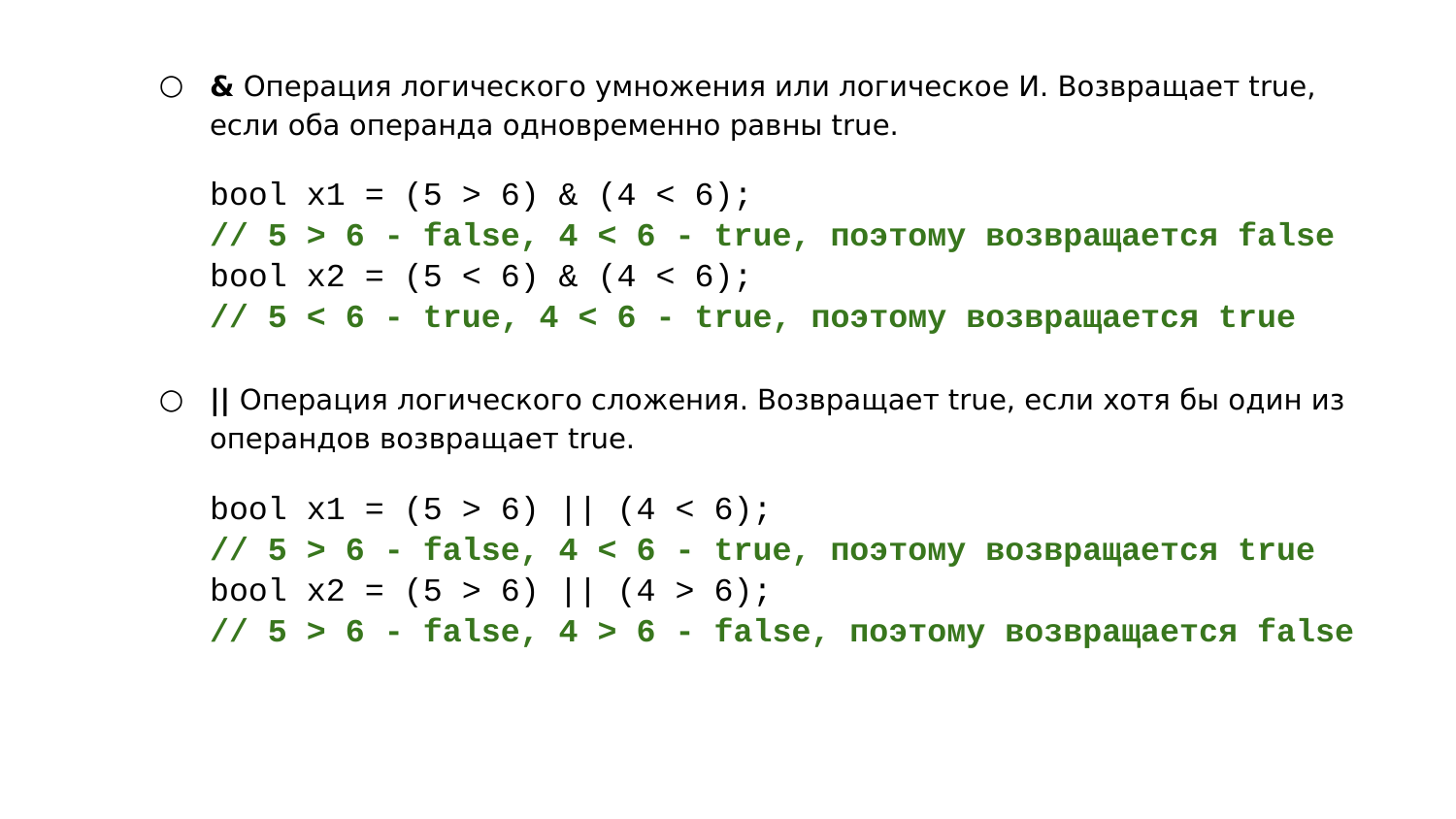

& Операция логического умножения или логическое И. Возвращает true, если оба операнда одновременно равны true.
bool x1 = (5 > 6) & (4 < 6);
// 5 > 6 - false, 4 < 6 - true, поэтому возвращается false
bool x2 = (5 < 6) & (4 < 6);
// 5 < 6 - true, 4 < 6 - true, поэтому возвращается true

|| Операция логического сложения. Возвращает true, если хотя бы один из операндов возвращает true.
bool x1 = (5 > 6) || (4 < 6);
// 5 > 6 - false, 4 < 6 - true, поэтому возвращается true
bool x2 = (5 > 6) || (4 > 6);
// 5 > 6 - false, 4 > 6 - false, поэтому возвращается false